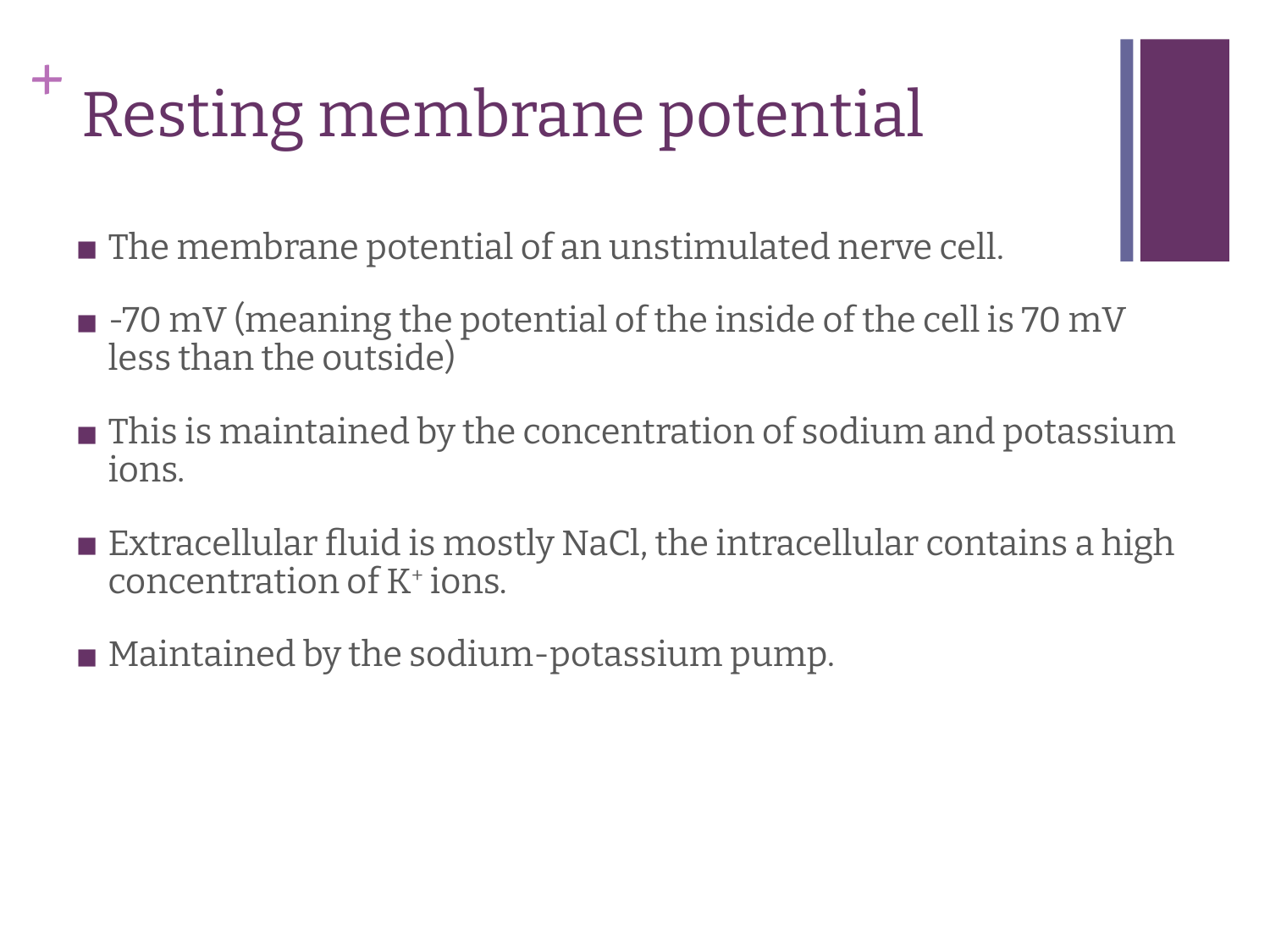

# Resting membrane potential
The membrane potential of an unstimulated nerve cell.
-70 mV (meaning the potential of the inside of the cell is 70 mV less than the outside)
This is maintained by the concentration of sodium and potassium ions.
Extracellular fluid is mostly NaCl, the intracellular contains a high concentration of K+ ions.
Maintained by the sodium-potassium pump.